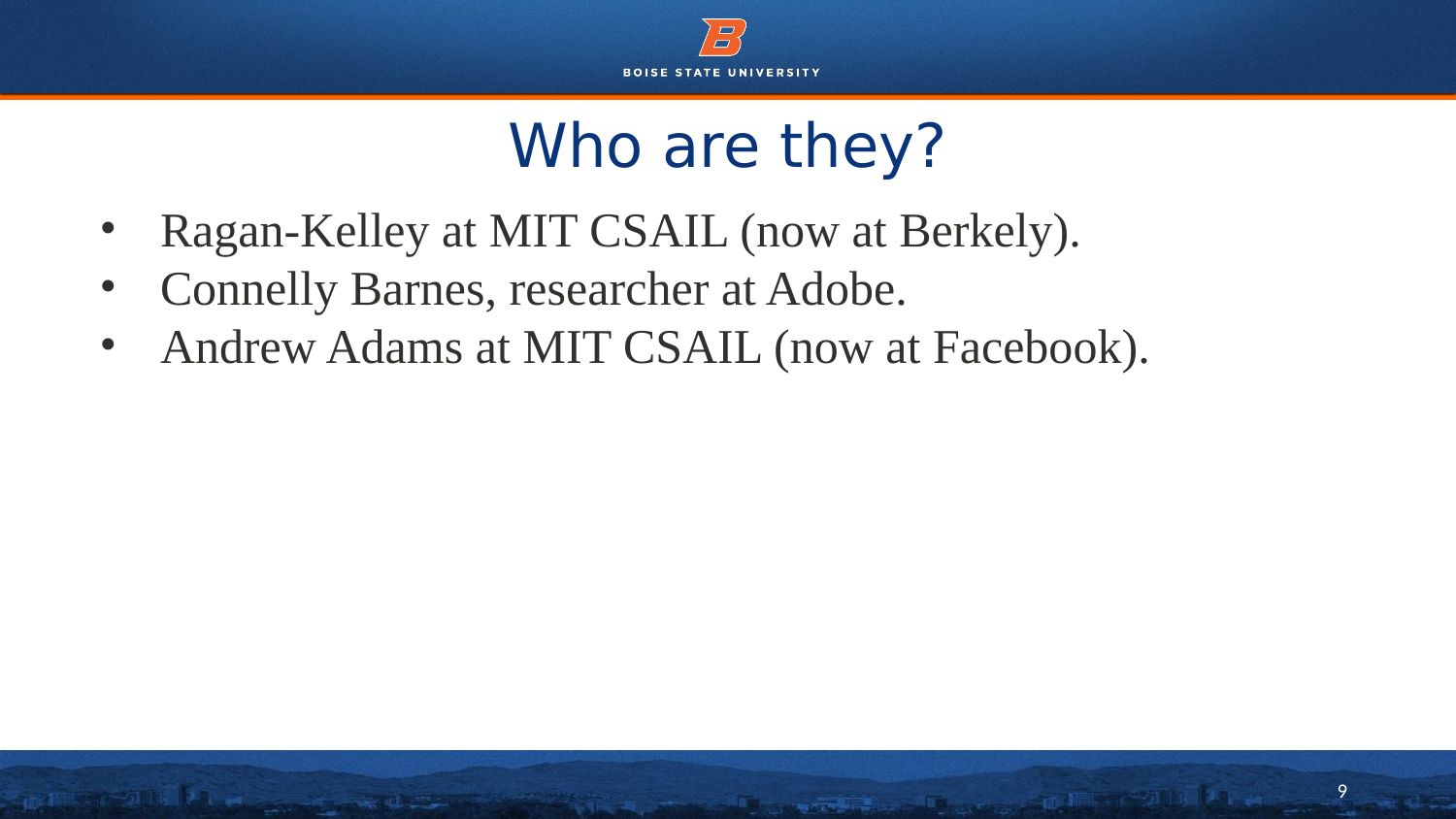

# Who are they?
Ragan-Kelley at MIT CSAIL (now at Berkely).
Connelly Barnes, researcher at Adobe.
Andrew Adams at MIT CSAIL (now at Facebook).